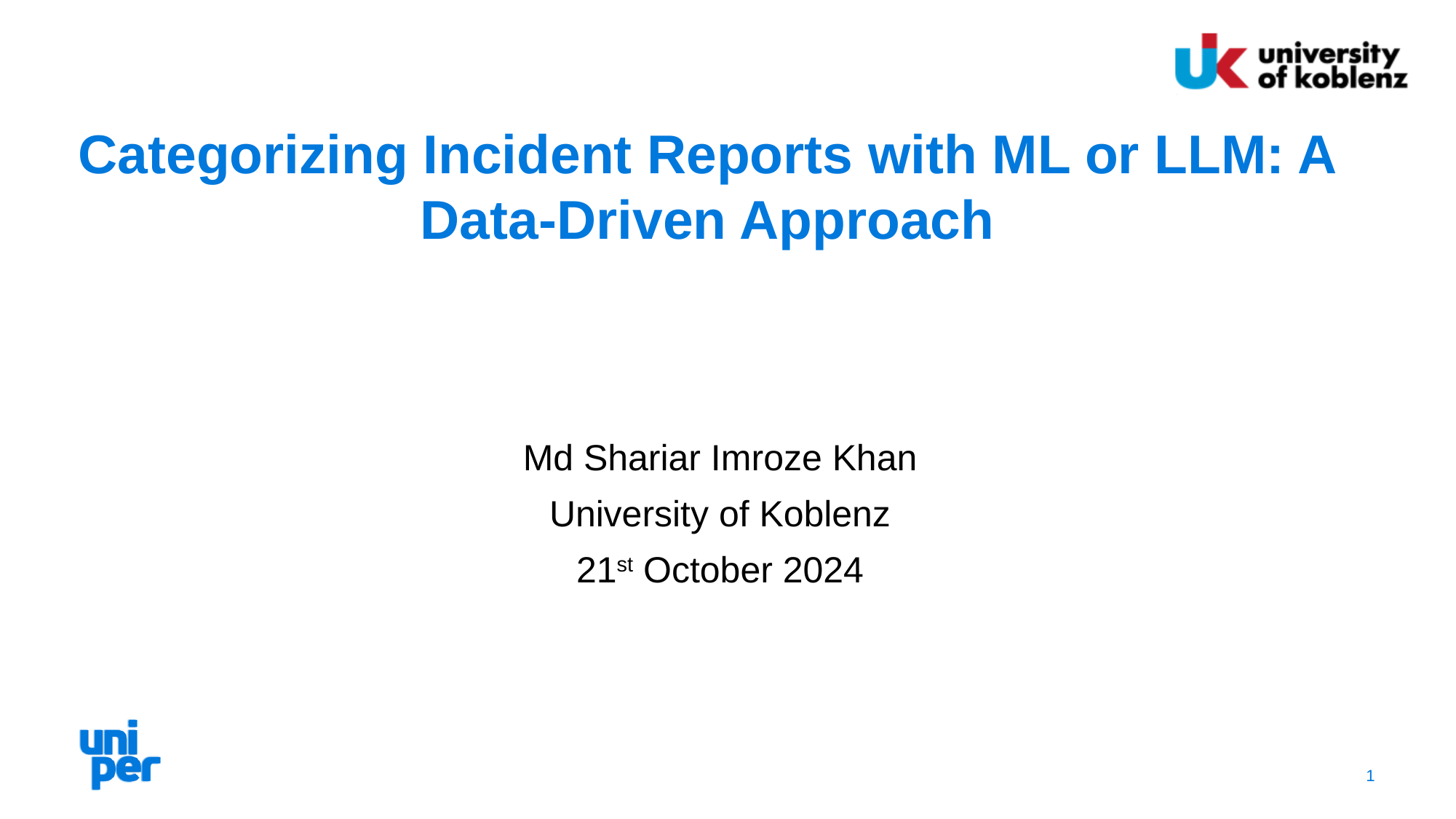

Categorizing Incident Reports with ML or LLM: A Data-Driven Approach
Md Shariar Imroze Khan
University of Koblenz
21st October 2024

1